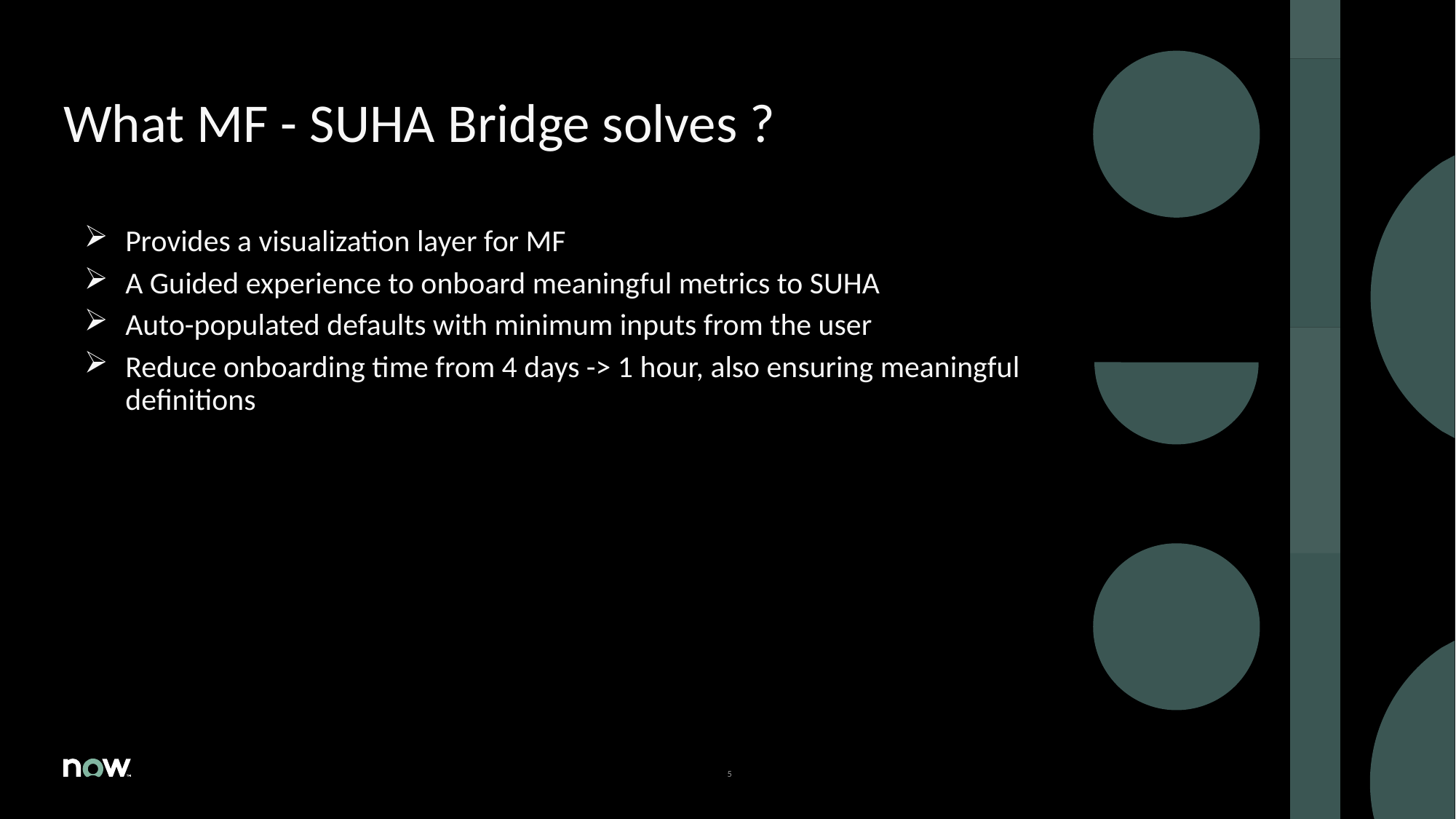

# What MF - SUHA Bridge solves ?
Provides a visualization layer for MF
A Guided experience to onboard meaningful metrics to SUHA
Auto-populated defaults with minimum inputs from the user
Reduce onboarding time from 4 days -> 1 hour, also ensuring meaningful definitions